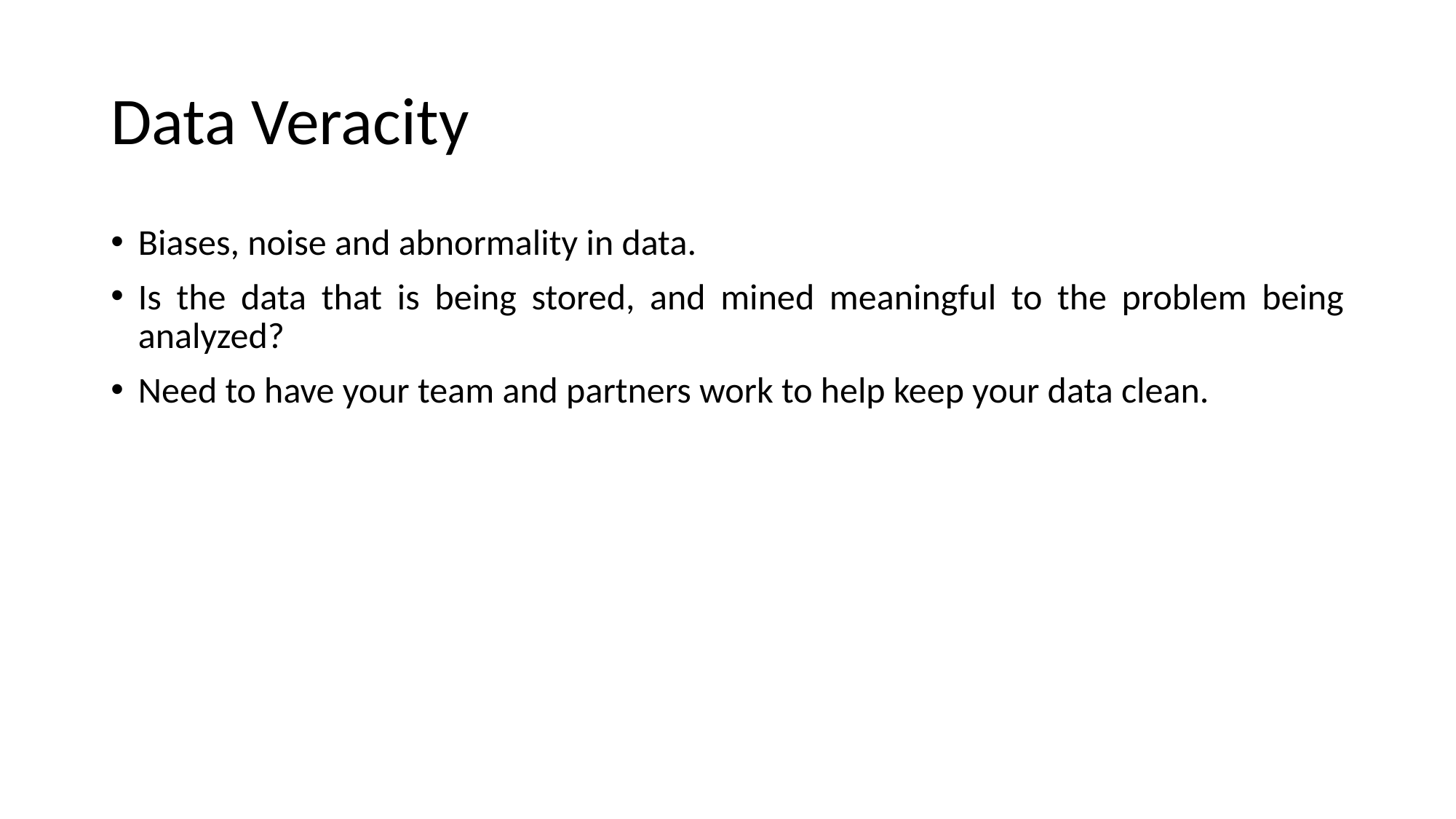

# Data Veracity
Biases, noise and abnormality in data.
Is the data that is being stored, and mined meaningful to the problem being analyzed?
Need to have your team and partners work to help keep your data clean.